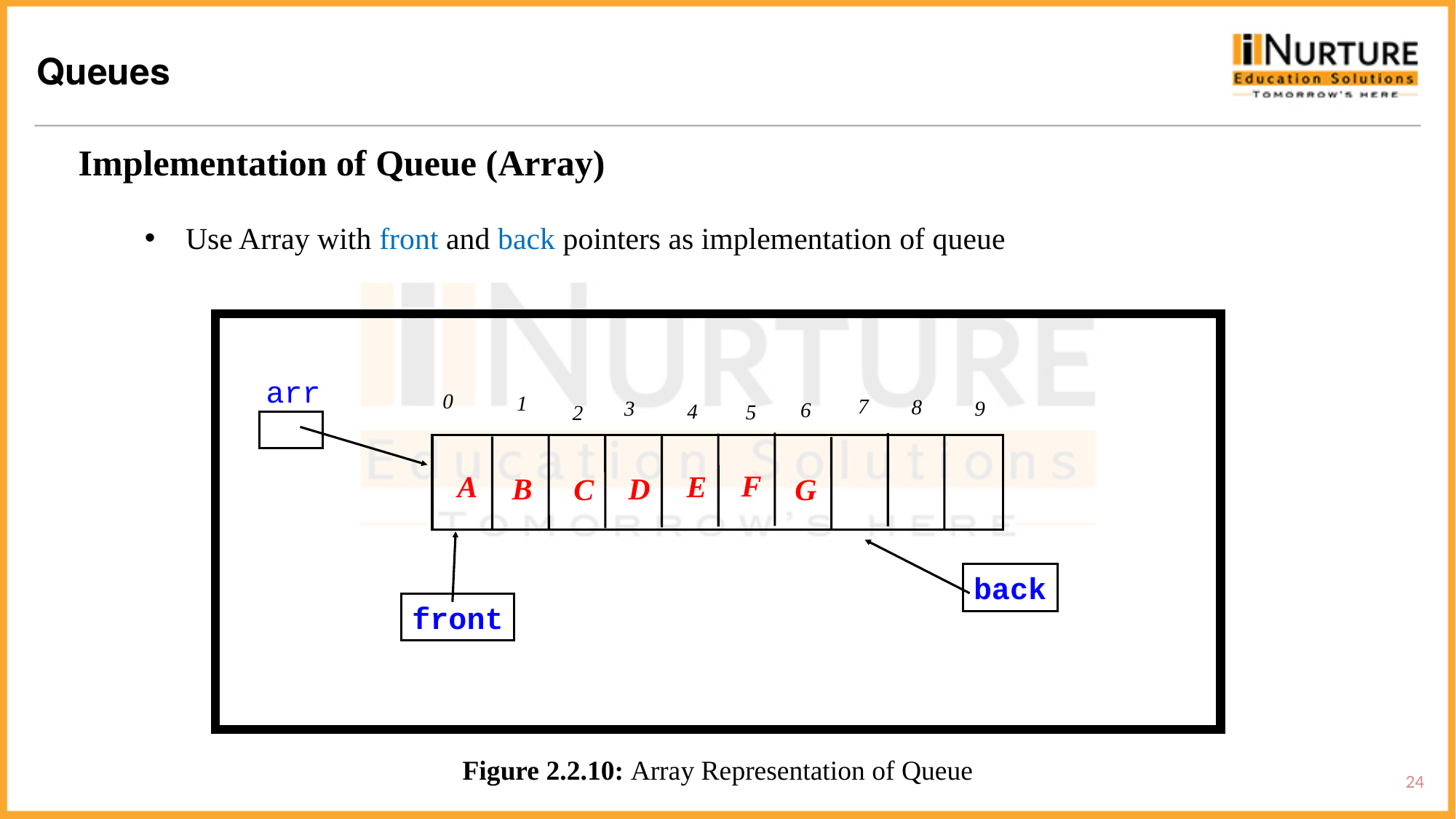

Queues
Implementation of Queue (Array)

Use Array with front and back pointers as implementation of queue

arr

0
1
7
8
9
3
6
4
5
2

F
A
E
D
B
C
G

back
front

Figure 2.2.10: Array Representation of Queue
24